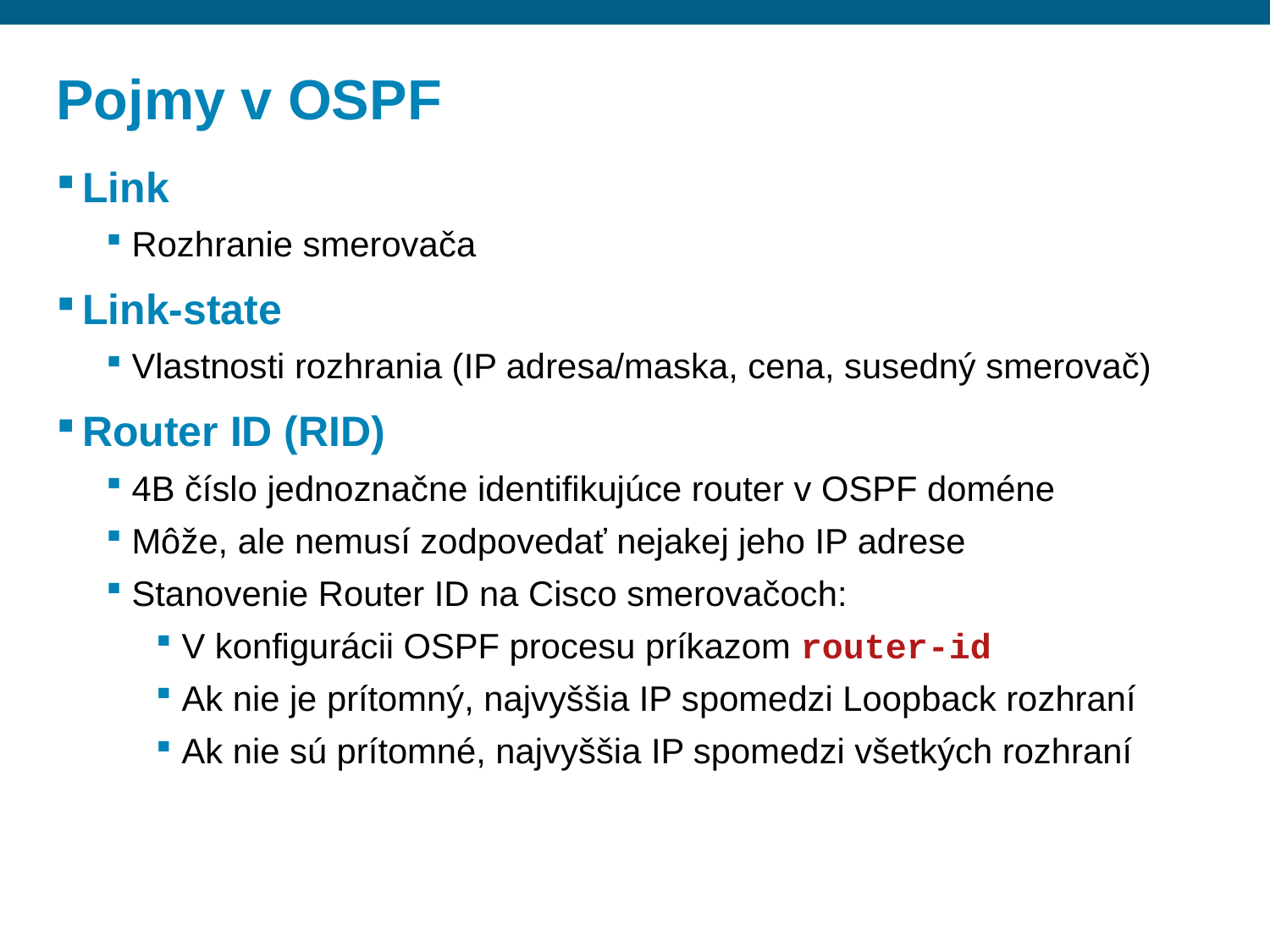

# Pojmy v OSPF
Link
Rozhranie smerovača
Link-state
Vlastnosti rozhrania (IP adresa/maska, cena, susedný smerovač)
Router ID (RID)
4B číslo jednoznačne identifikujúce router v OSPF doméne
Môže, ale nemusí zodpovedať nejakej jeho IP adrese
Stanovenie Router ID na Cisco smerovačoch:
V konfigurácii OSPF procesu príkazom router-id
Ak nie je prítomný, najvyššia IP spomedzi Loopback rozhraní
Ak nie sú prítomné, najvyššia IP spomedzi všetkých rozhraní